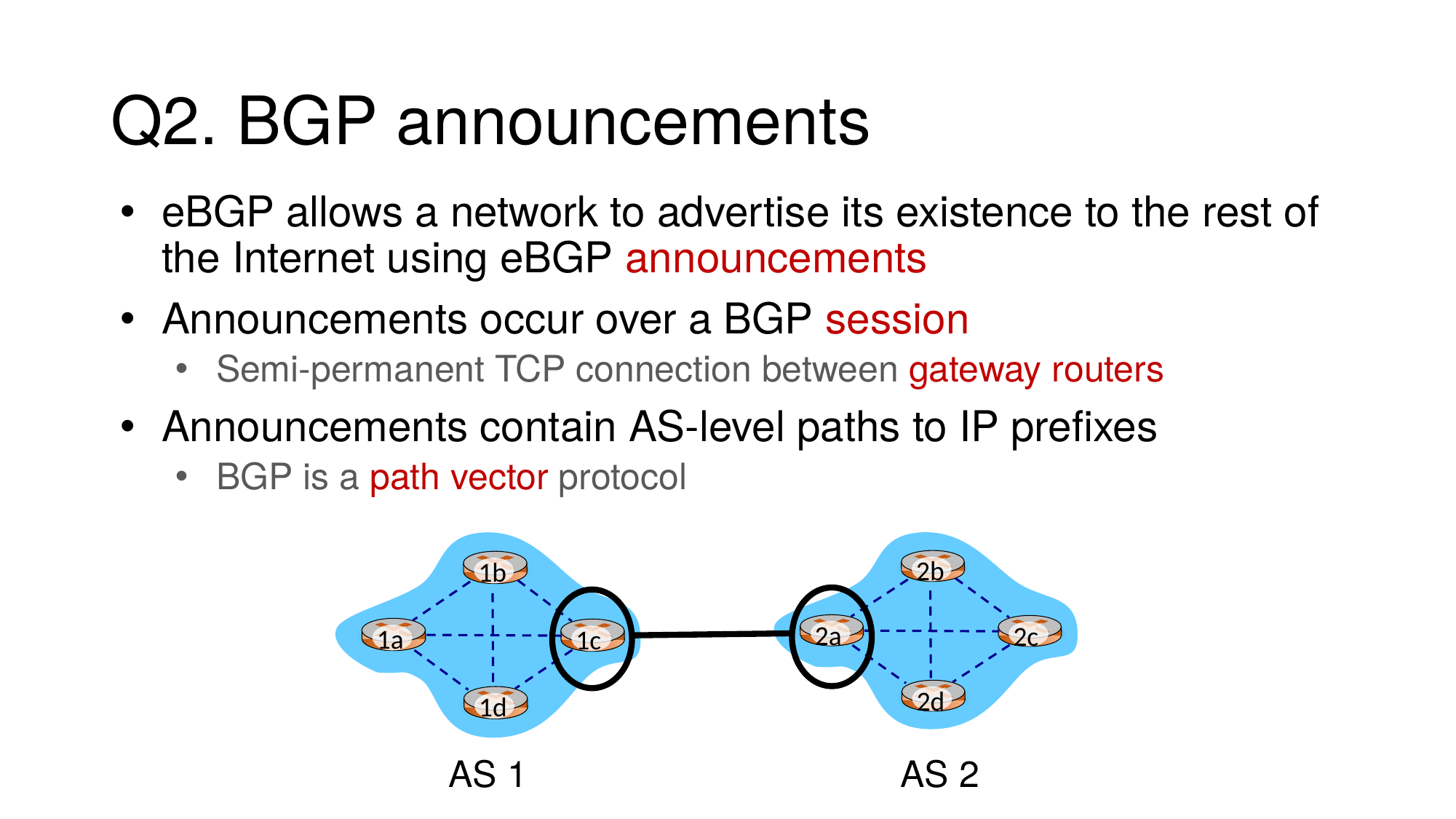

# Q2. BGP announcements
eBGP allows a network to advertise its existence to the rest of the Internet using eBGP announcements
Announcements occur over a BGP session
Semi-permanent TCP connection between gateway routers
Announcements contain AS-level paths to IP prefixes
BGP is a path vector protocol

2b

2a

2c

2d

1b

1a

1c

1d

AS 2
AS 1